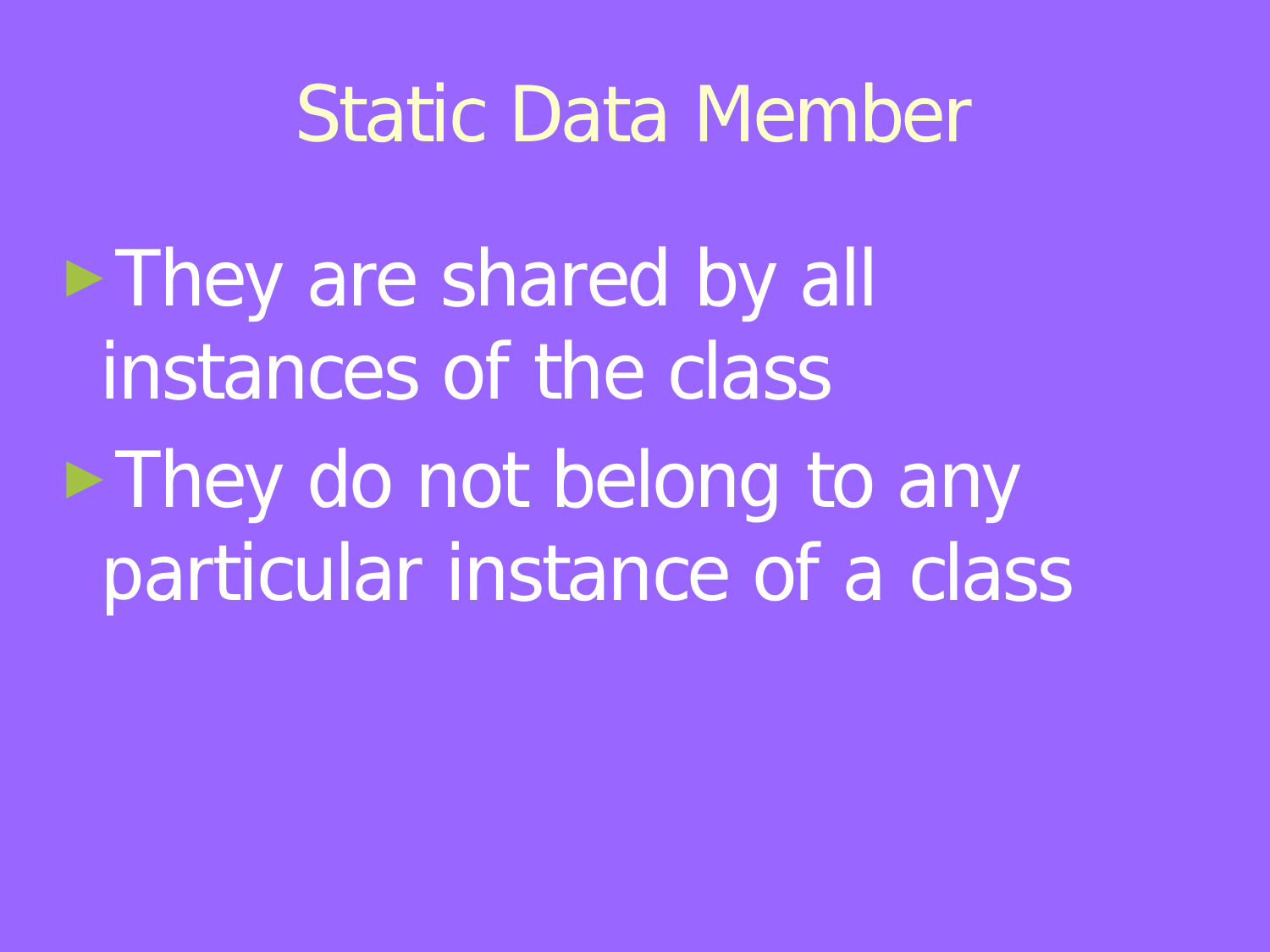

# Static Data Member
They are shared by all instances of the class
They do not belong to any particular instance of a class